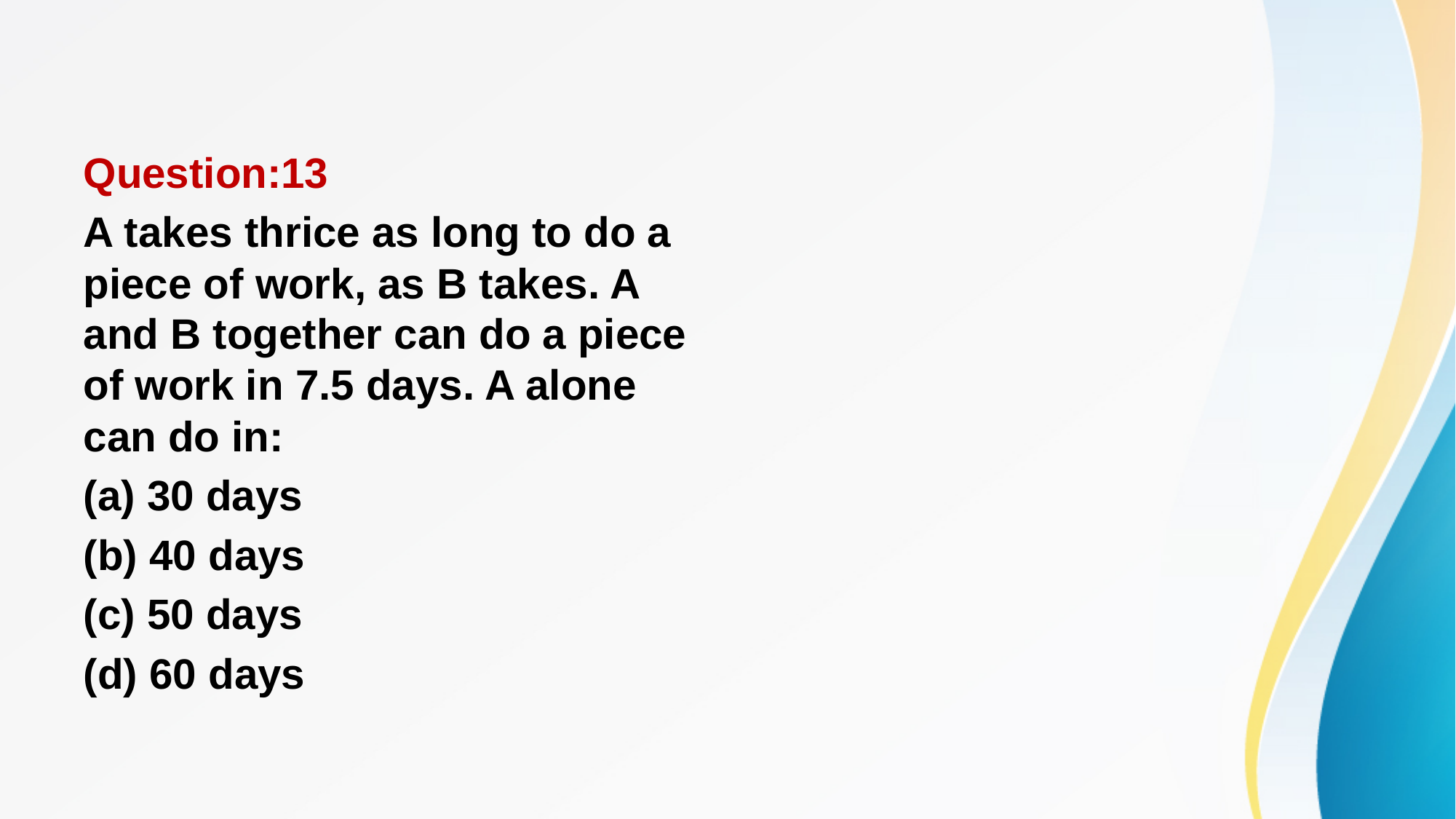

#
Question:13
A takes thrice as long to do a piece of work, as B takes. A and B together can do a piece of work in 7.5 days. A alone can do in:
(a) 30 days
(b) 40 days
(c) 50 days
(d) 60 days